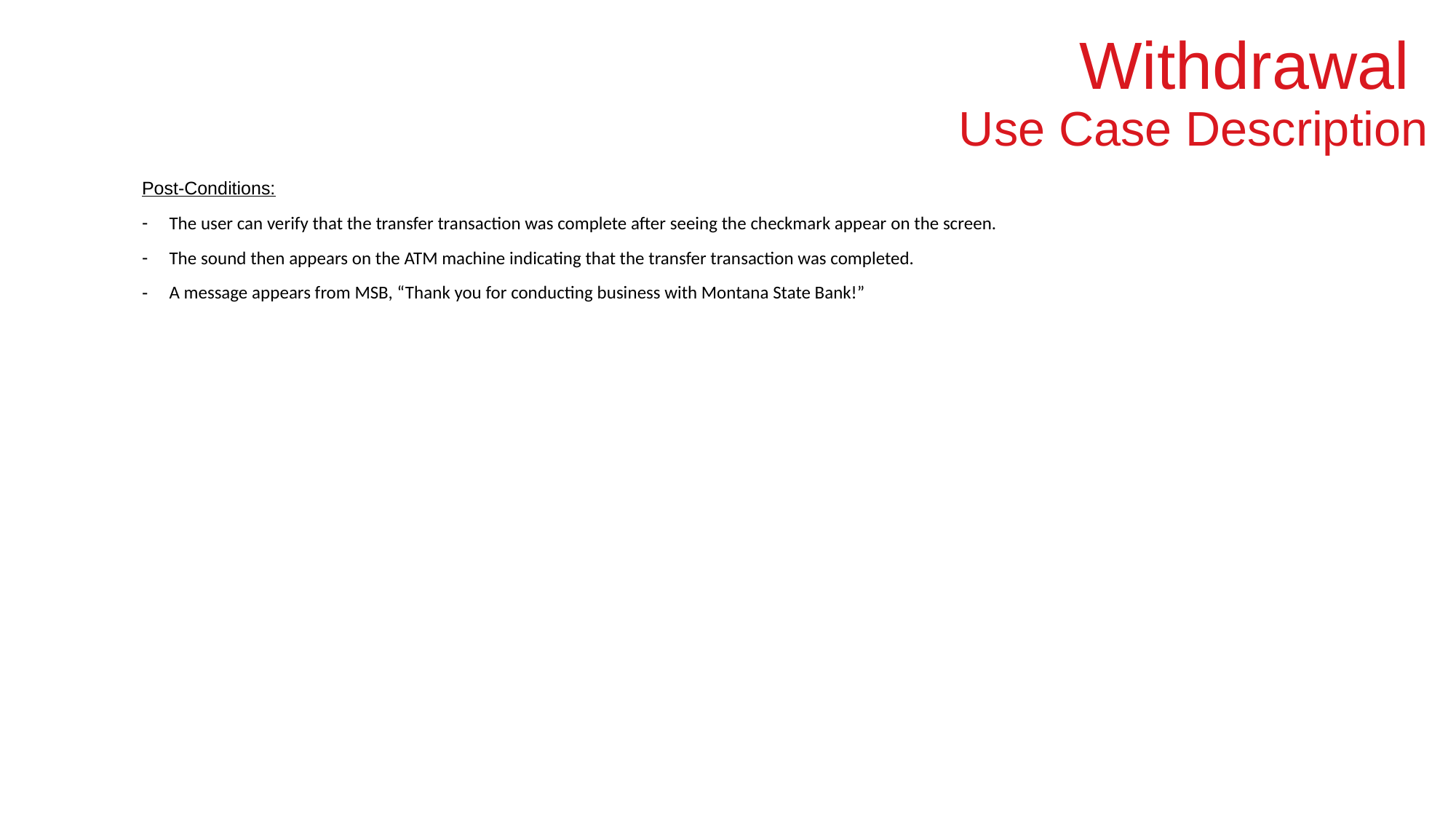

Withdrawal
Use Case Description

Post-Conditions:
The user can verify that the transfer transaction was complete after seeing the checkmark appear on the screen.
The sound then appears on the ATM machine indicating that the transfer transaction was completed.
A message appears from MSB, “Thank you for conducting business with Montana State Bank!”